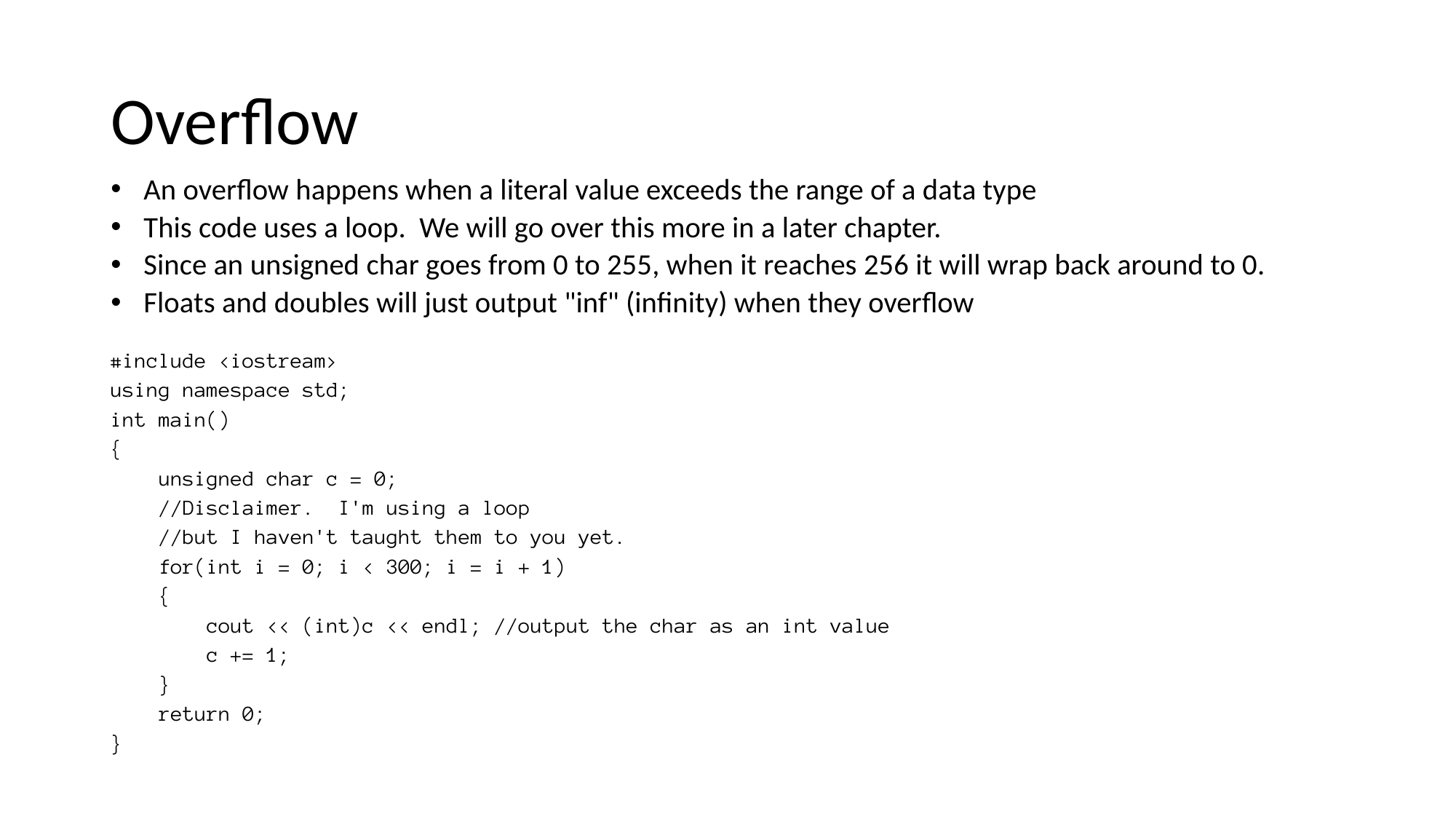

# Overflow
An overflow happens when a literal value exceeds the range of a data type
This code uses a loop.  We will go over this more in a later chapter.
Since an unsigned char goes from 0 to 255, when it reaches 256 it will wrap back around to 0.
Floats and doubles will just output "inf" (infinity) when they overflow

#include <iostream>
using namespace std;
int main()
{
    unsigned char c = 0;
    //Disclaimer.  I'm using a loop
    //but I haven't taught them to you yet.
    for(int i = 0; i < 300; i = i + 1)
    {
        cout << (int)c << endl; //output the char as an int value
        c += 1;
    }
    return 0;
}